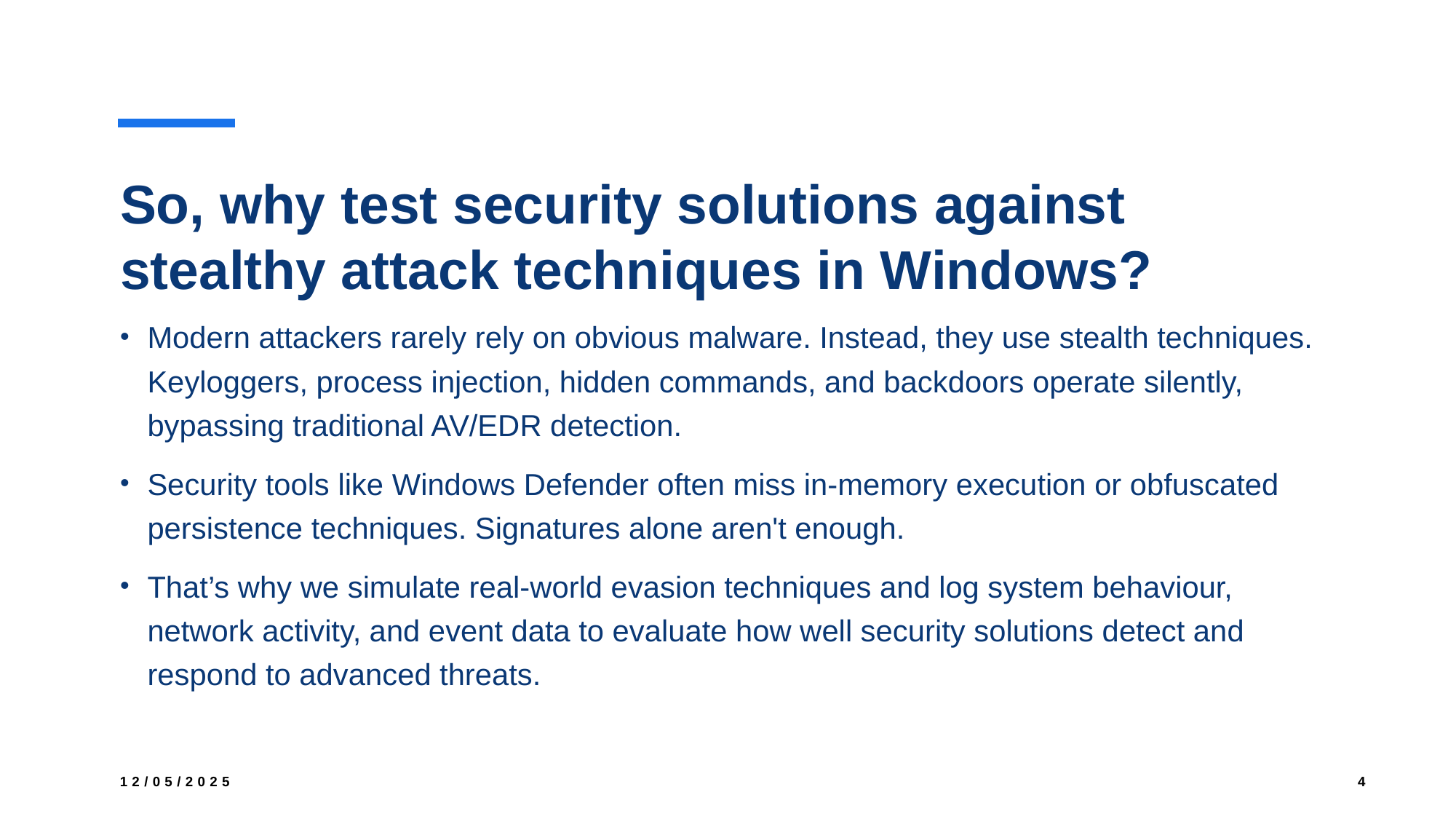

# So, why test security solutions against stealthy attack techniques in Windows?

Modern attackers rarely rely on obvious malware. Instead, they use stealth techniques. Keyloggers, process injection, hidden commands, and backdoors operate silently, bypassing traditional AV/EDR detection.
Security tools like Windows Defender often miss in-memory execution or obfuscated persistence techniques. Signatures alone aren't enough.
That’s why we simulate real-world evasion techniques and log system behaviour, network activity, and event data to evaluate how well security solutions detect and respond to advanced threats.

12/05/2025
4